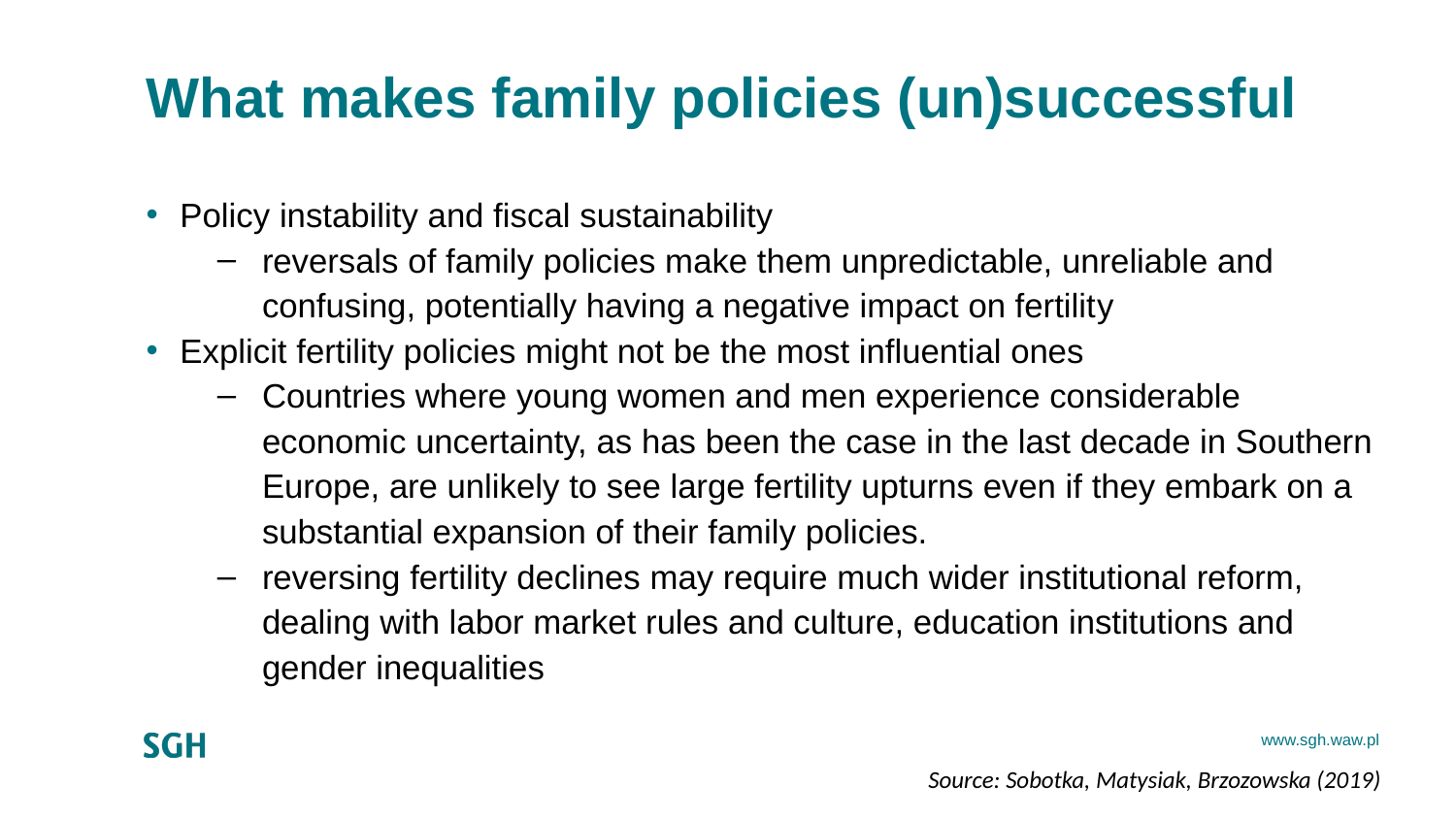

# What makes family policies (un)successful
Policy instability and fiscal sustainability
reversals of family policies make them unpredictable, unreliable and confusing, potentially having a negative impact on fertility
Explicit fertility policies might not be the most influential ones
Countries where young women and men experience considerable economic uncertainty, as has been the case in the last decade in Southern Europe, are unlikely to see large fertility upturns even if they embark on a substantial expansion of their family policies.
reversing fertility declines may require much wider institutional reform, dealing with labor market rules and culture, education institutions and gender inequalities

Source: Sobotka, Matysiak, Brzozowska (2019)